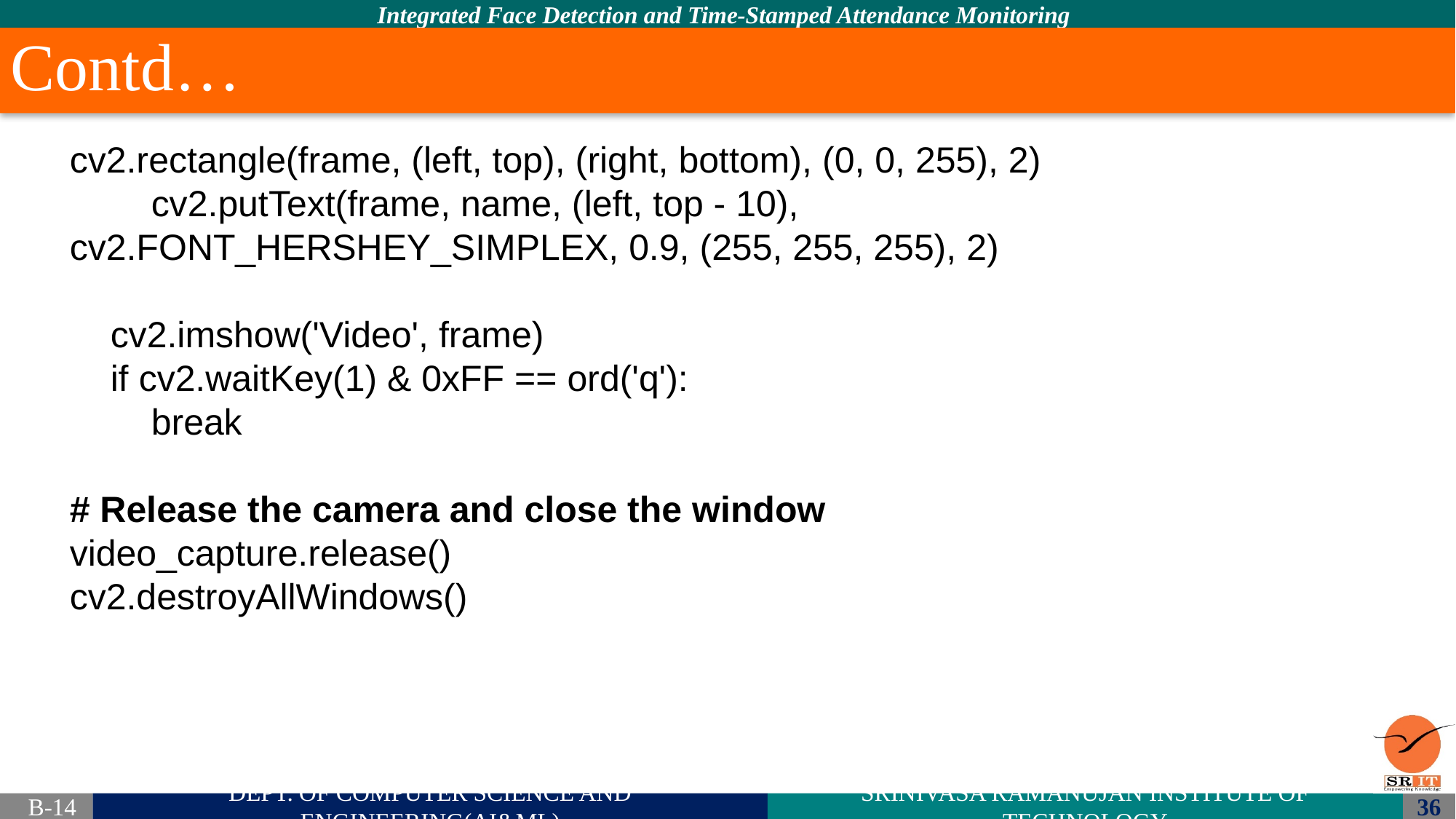

# Contd…

cv2.rectangle(frame, (left, top), (right, bottom), (0, 0, 255), 2)
        cv2.putText(frame, name, (left, top - 10), cv2.FONT_HERSHEY_SIMPLEX, 0.9, (255, 255, 255), 2)

    cv2.imshow('Video', frame)
    if cv2.waitKey(1) & 0xFF == ord('q'):
        break

# Release the camera and close the window
video_capture.release()
cv2.destroyAllWindows()